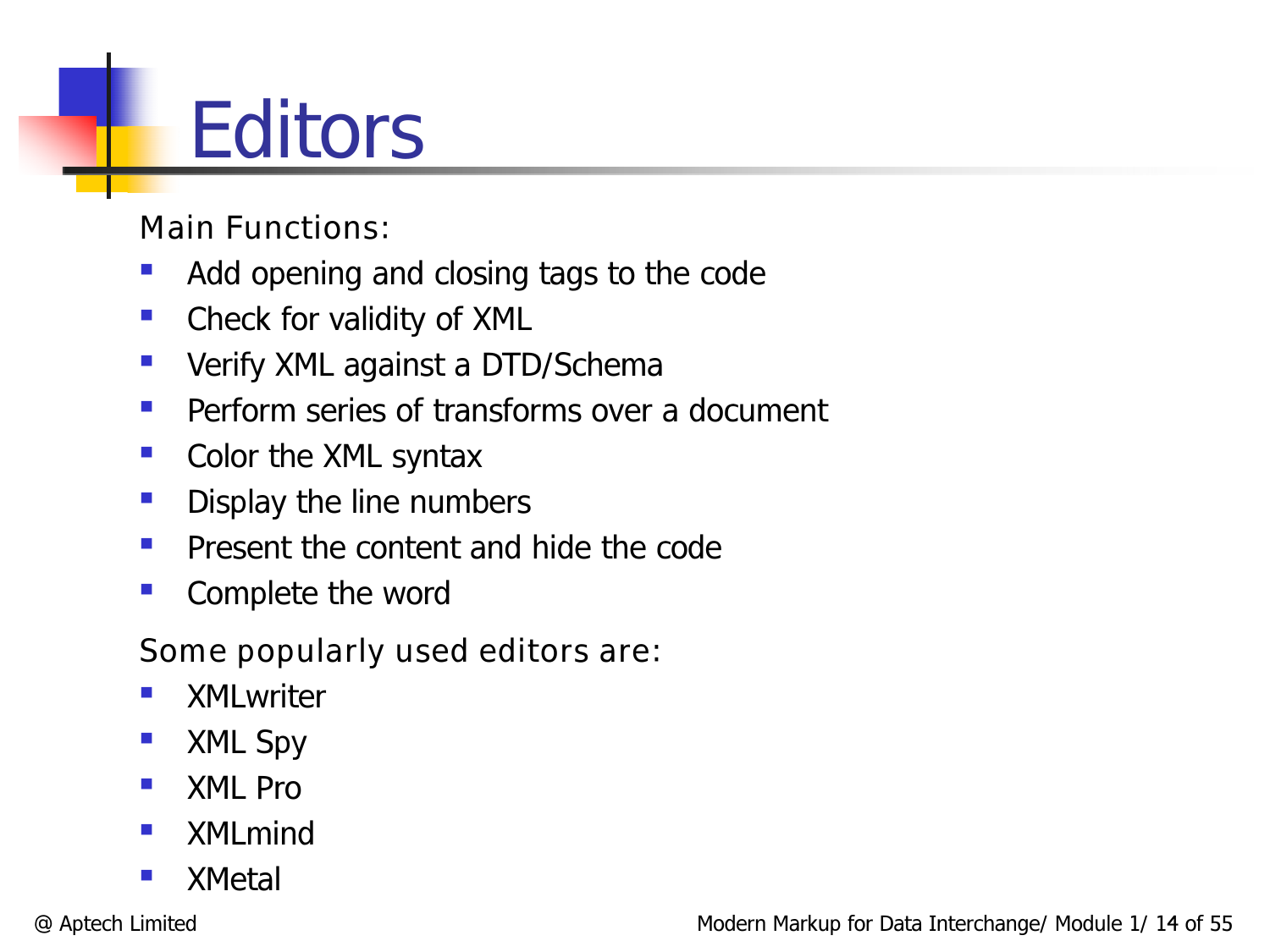

# Editors

Main Functions:
Add opening and closing tags to the code
Check for validity of XML
Verify XML against a DTD/Schema
Perform series of transforms over a document
Color the XML syntax
Display the line numbers
Present the content and hide the code
Complete the word
Some popularly used editors are:
XMLwriter
XML Spy
XML Pro
XMLmind
XMetal
@ Aptech Limited
Modern Markup for Data Interchange/ Module 1/ 14 of 55